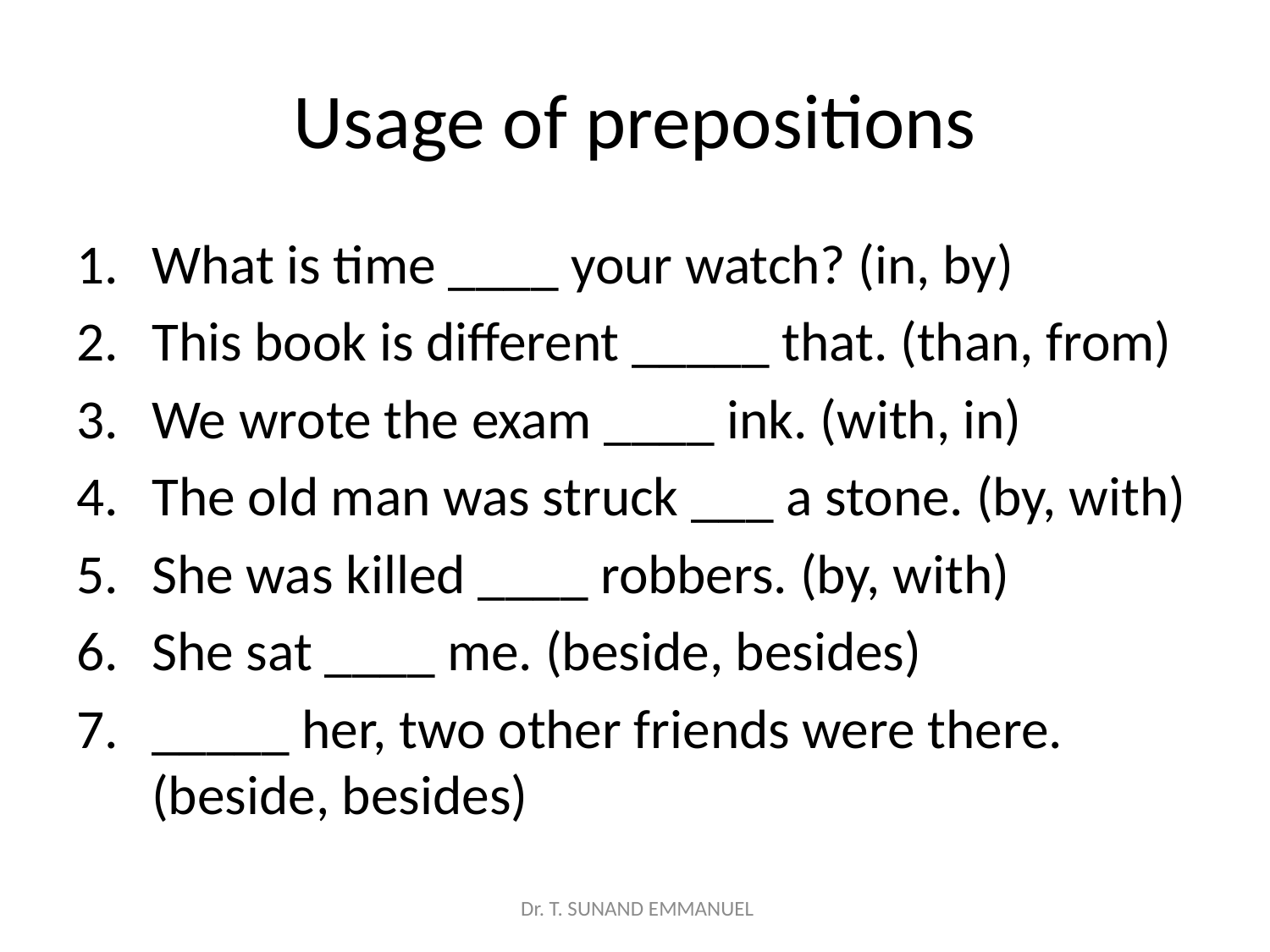

# Usage of prepositions
What is time ____ your watch? (in, by)
This book is different _____ that. (than, from)
We wrote the exam ____ ink. (with, in)
The old man was struck ___ a stone. (by, with)
She was killed ____ robbers. (by, with)
She sat ____ me. (beside, besides)
_____ her, two other friends were there. (beside, besides)
 Dr. T. SUNAND EMMANUEL